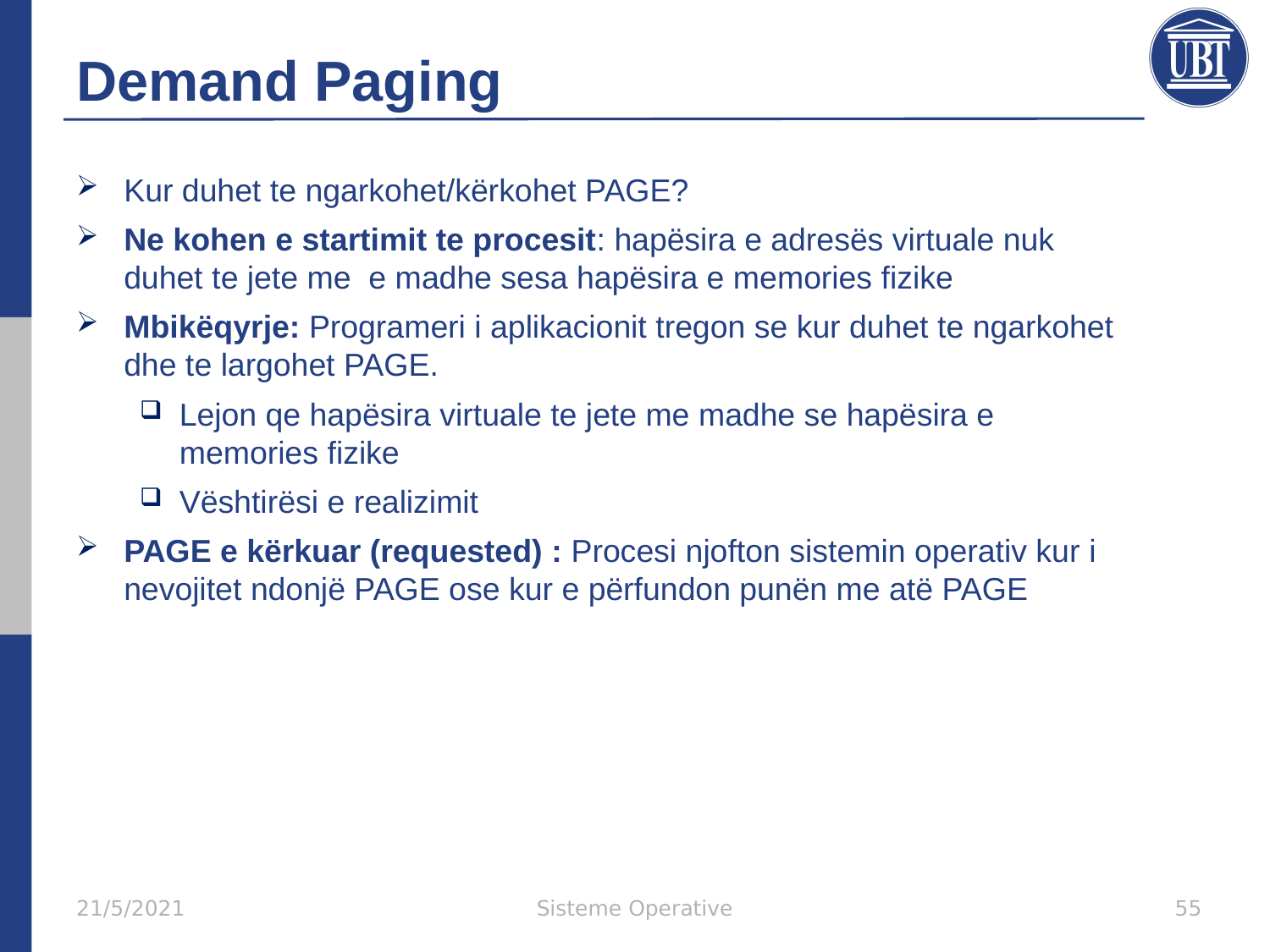

# Demand Paging
Kur duhet te ngarkohet/kërkohet PAGE?
Ne kohen e startimit te procesit: hapësira e adresës virtuale nuk duhet te jete me  e madhe sesa hapësira e memories fizike
Mbikëqyrje: Programeri i aplikacionit tregon se kur duhet te ngarkohet dhe te largohet PAGE.
Lejon qe hapësira virtuale te jete me madhe se hapësira e memories fizike
Vështirësi e realizimit
PAGE e kërkuar (requested) : Procesi njofton sistemin operativ kur i nevojitet ndonjë PAGE ose kur e përfundon punën me atë PAGE
21/5/2021
Sisteme Operative
55